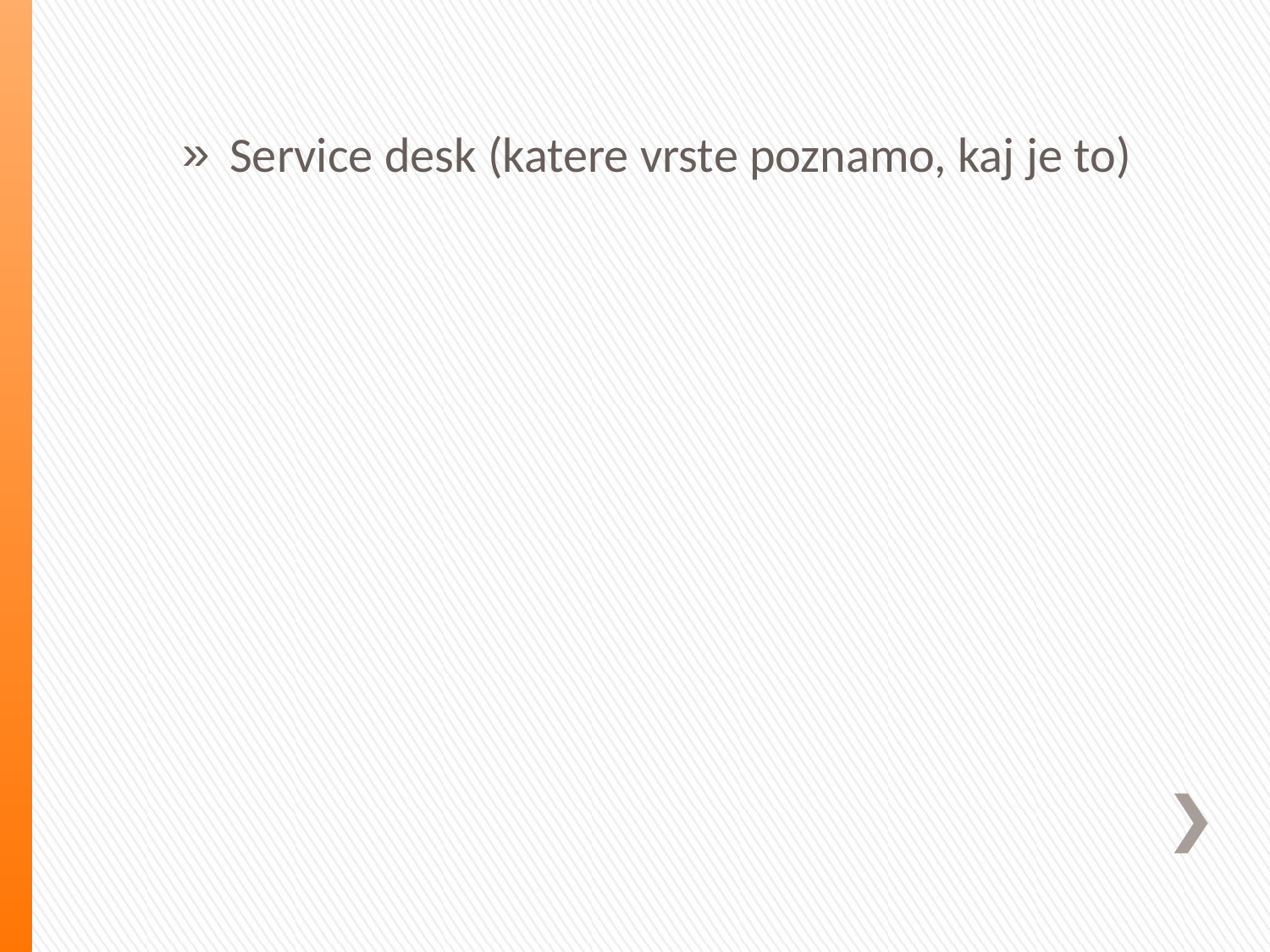

Service desk (katere vrste poznamo, kaj je to)